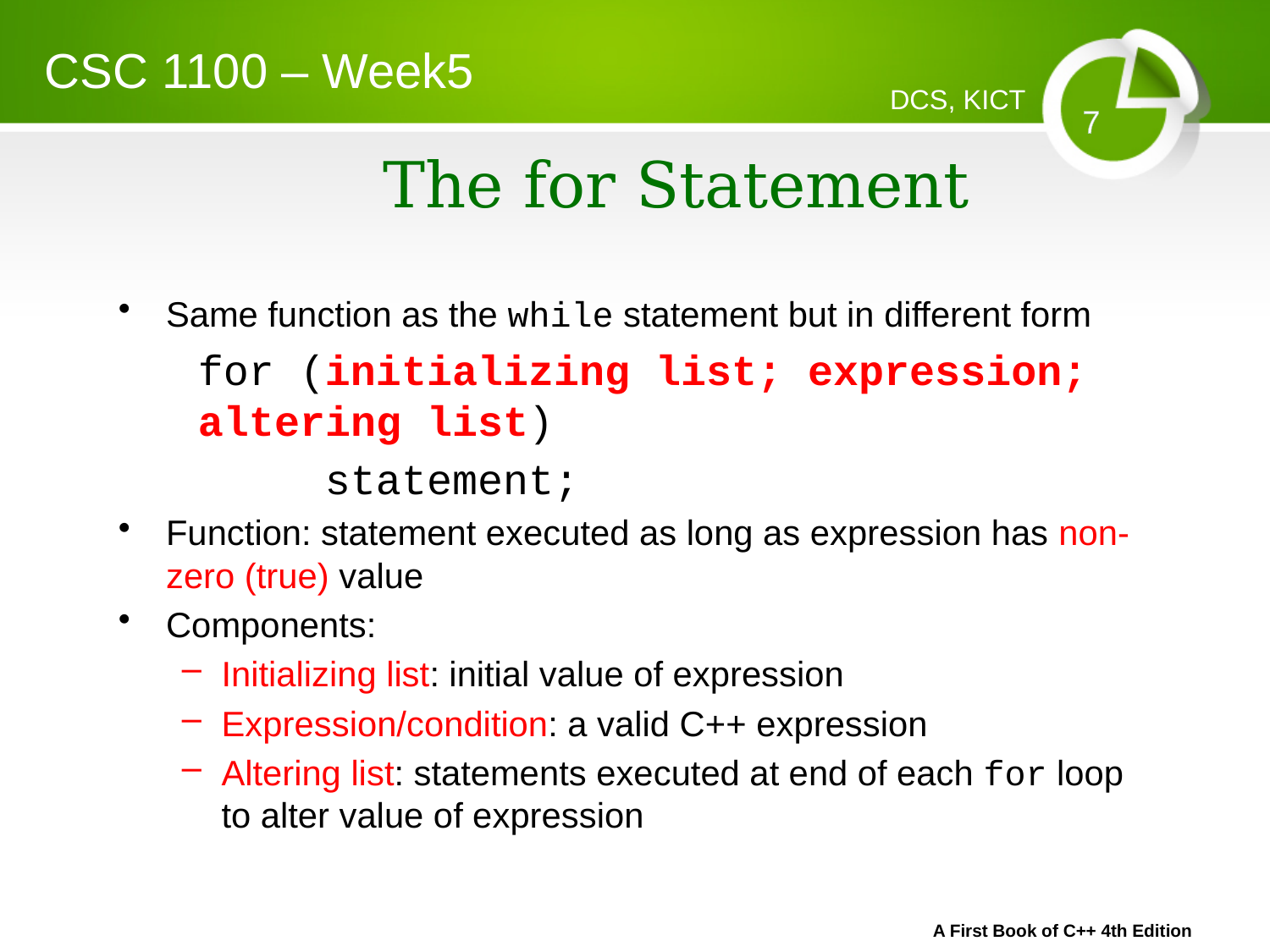

CSC 1100 – Week5
DCS, KICT
7
# The for Statement
Same function as the while statement but in different form
for (initializing list; expression; altering list)
	statement;
Function: statement executed as long as expression has non-zero (true) value
Components:
Initializing list: initial value of expression
Expression/condition: a valid C++ expression
Altering list: statements executed at end of each for loop to alter value of expression
A First Book of C++ 4th Edition